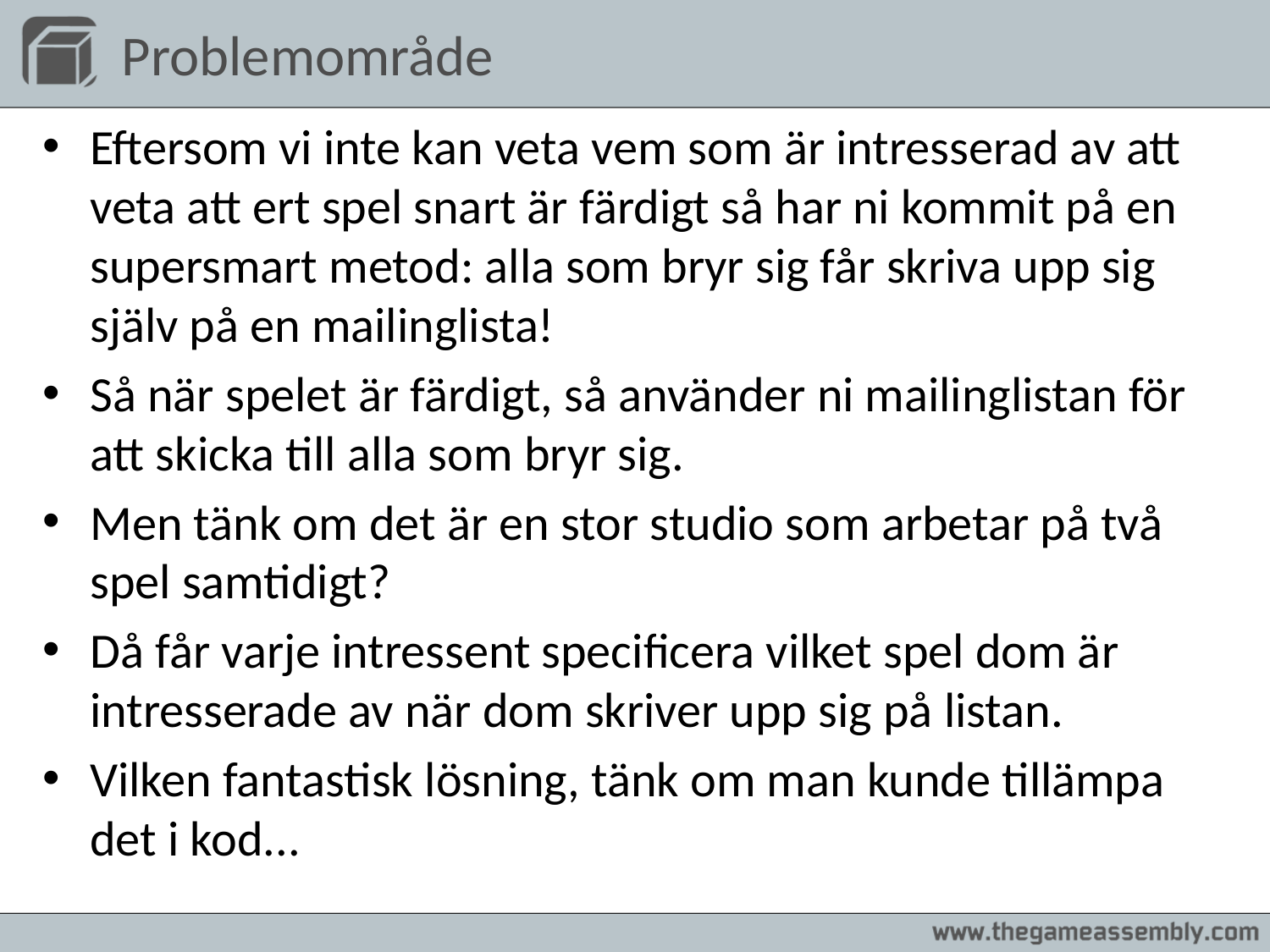

# Problemområde
Eftersom vi inte kan veta vem som är intresserad av att veta att ert spel snart är färdigt så har ni kommit på en supersmart metod: alla som bryr sig får skriva upp sig själv på en mailinglista!
Så när spelet är färdigt, så använder ni mailinglistan för att skicka till alla som bryr sig.
Men tänk om det är en stor studio som arbetar på två spel samtidigt?
Då får varje intressent specificera vilket spel dom är intresserade av när dom skriver upp sig på listan.
Vilken fantastisk lösning, tänk om man kunde tillämpa det i kod...